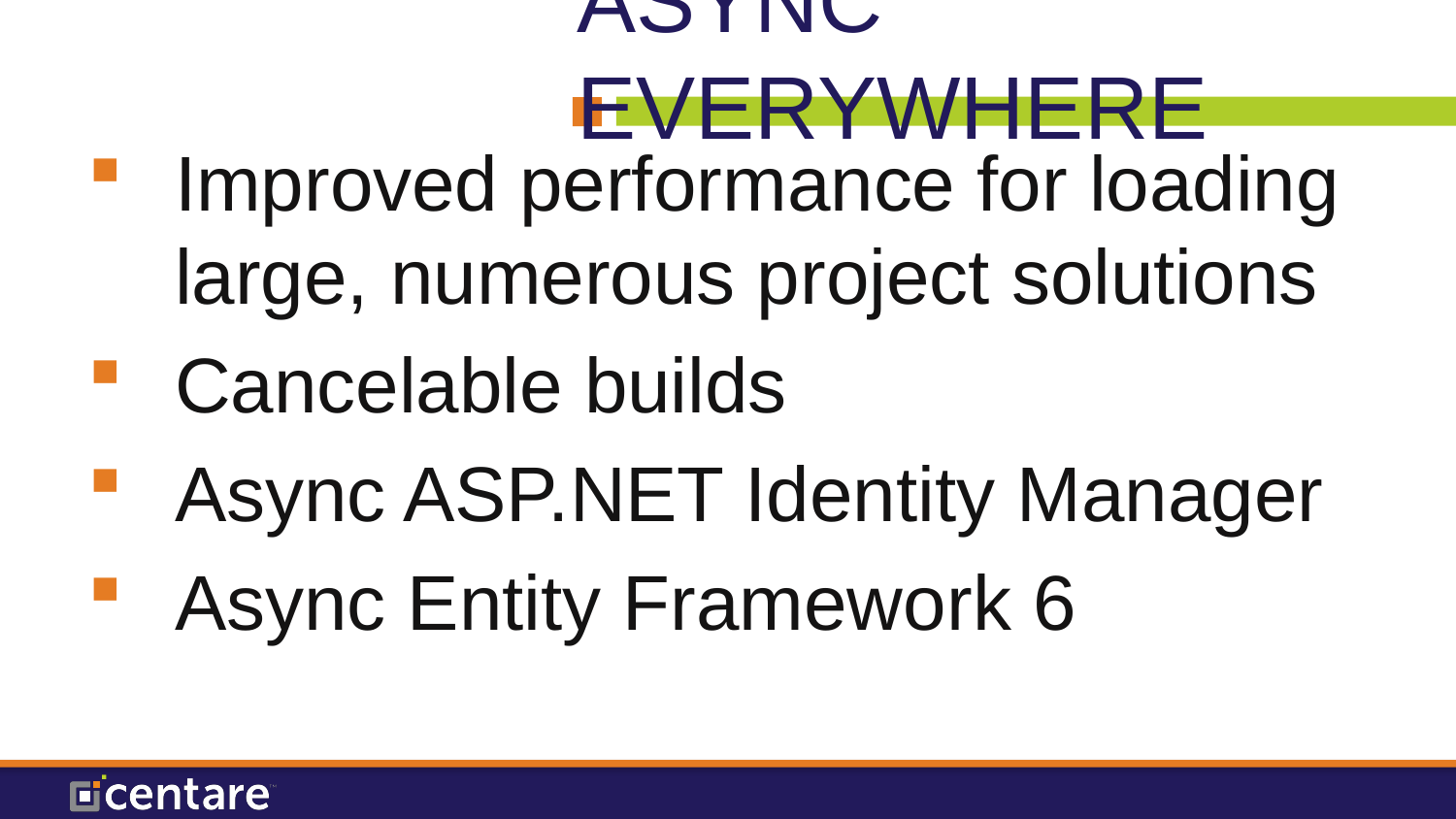

# Async Everywhere
Improved performance for loading large, numerous project solutions
Cancelable builds
Async ASP.NET Identity Manager
Async Entity Framework 6